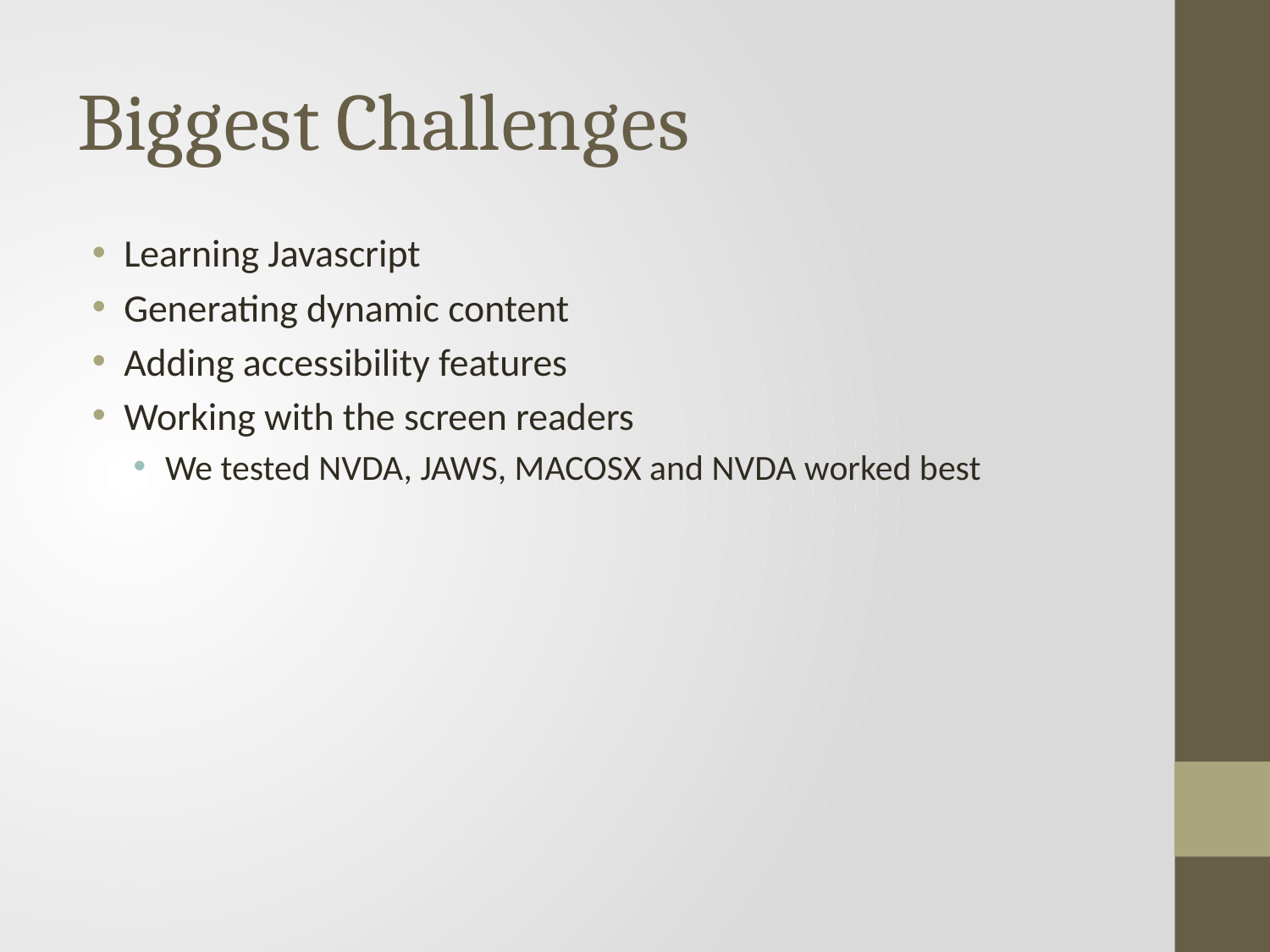

# Biggest Challenges
Learning Javascript
Generating dynamic content
Adding accessibility features
Working with the screen readers
We tested NVDA, JAWS, MACOSX and NVDA worked best